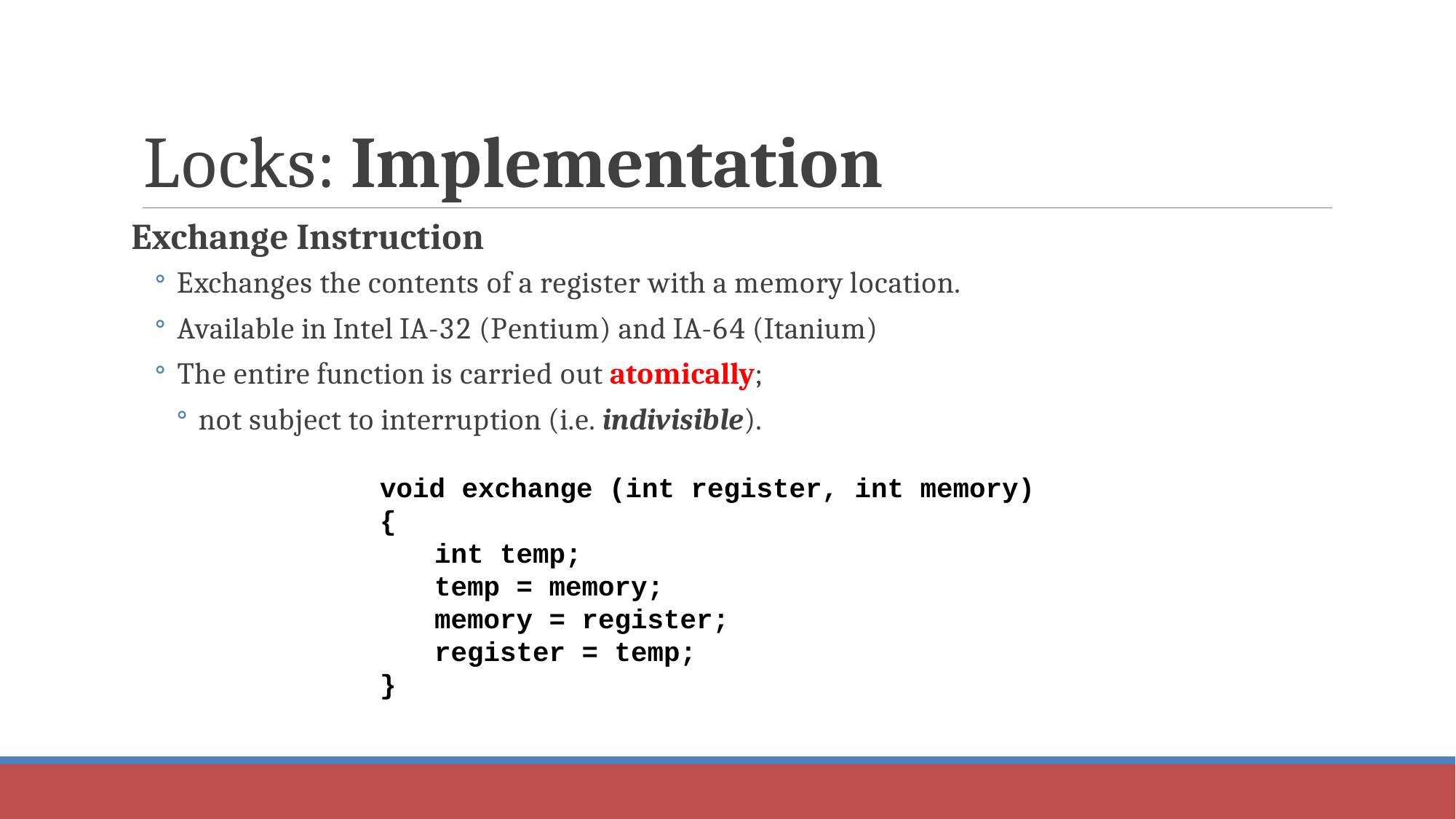

# Locks: Implementation
Exchange Instruction
Exchanges the contents of a register with a memory location.
Available in Intel IA-32 (Pentium) and IA-64 (Itanium)
The entire function is carried out atomically;
not subject to interruption (i.e. indivisible).

void exchange (int register, int memory)
{
int temp;
temp = memory;
memory = register;
register = temp;
}